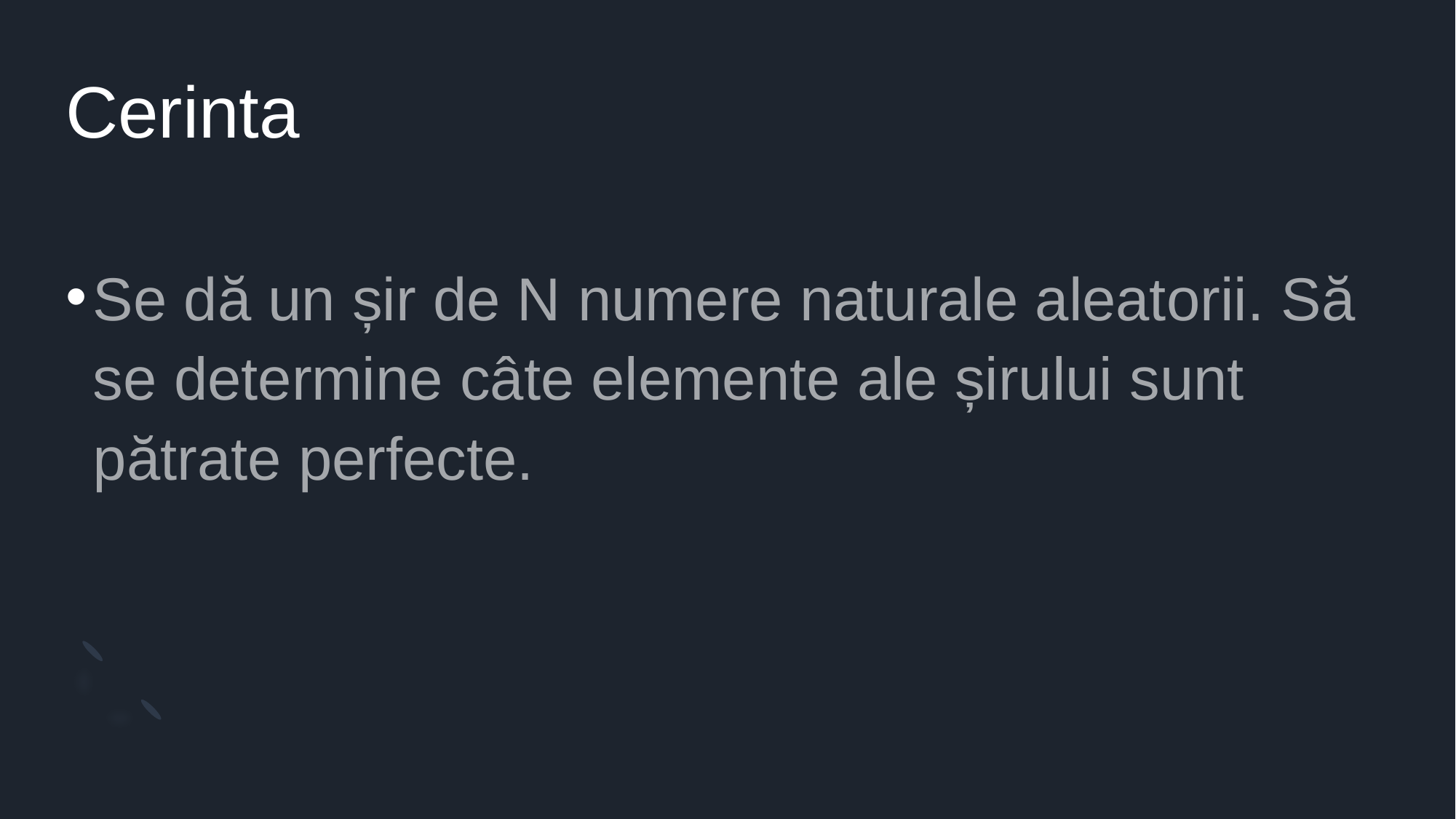

# Cerinta
Se dă un șir de N numere naturale aleatorii. Să se determine câte elemente ale șirului sunt pătrate perfecte.